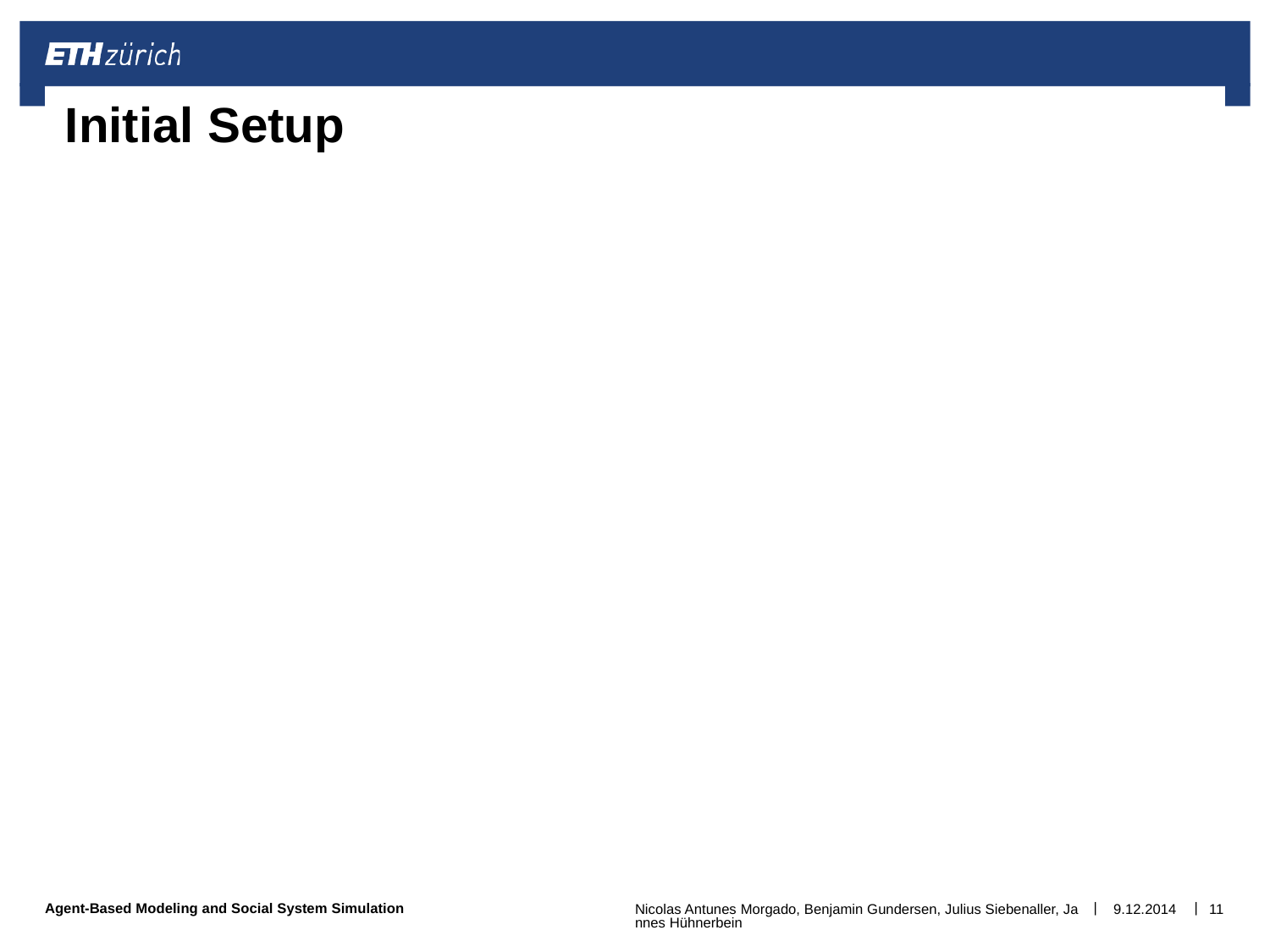

# Initial Setup

Nicolas Antunes Morgado, Benjamin Gundersen, Julius Siebenaller, Jannes Hühnerbein
9.12.2014
11